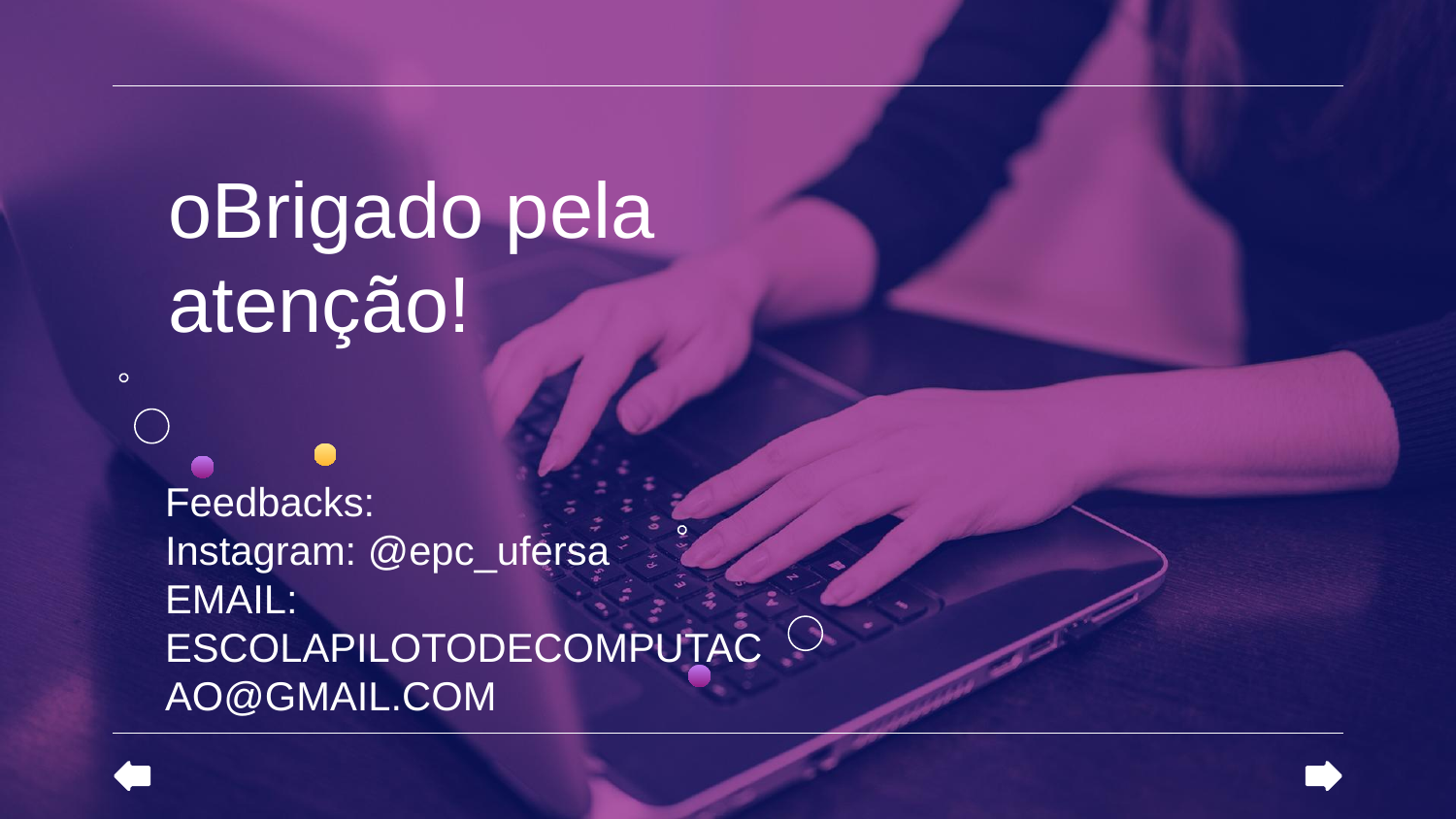

# oBrigado pela atenção!

Feedbacks:
Instagram: @epc_ufersa
EMAIL: ESCOLAPILOTODECOMPUTACAO@GMAIL.COM